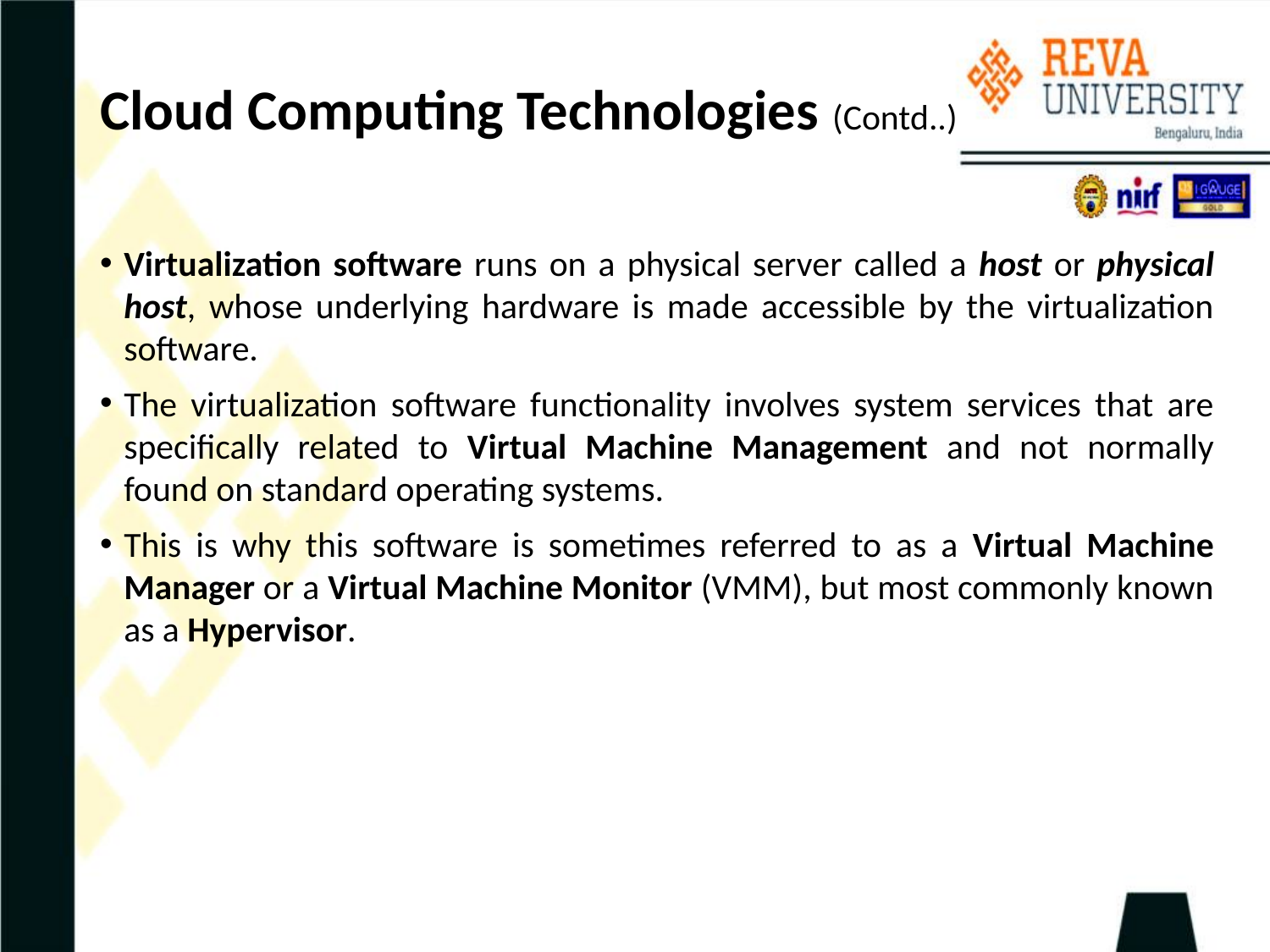

# Cloud Computing Technologies (Contd..)
Virtualization software runs on a physical server called a host or physical host, whose underlying hardware is made accessible by the virtualization software.
The virtualization software functionality involves system services that are specifically related to Virtual Machine Management and not normally found on standard operating systems.
This is why this software is sometimes referred to as a Virtual Machine Manager or a Virtual Machine Monitor (VMM), but most commonly known as a Hypervisor.